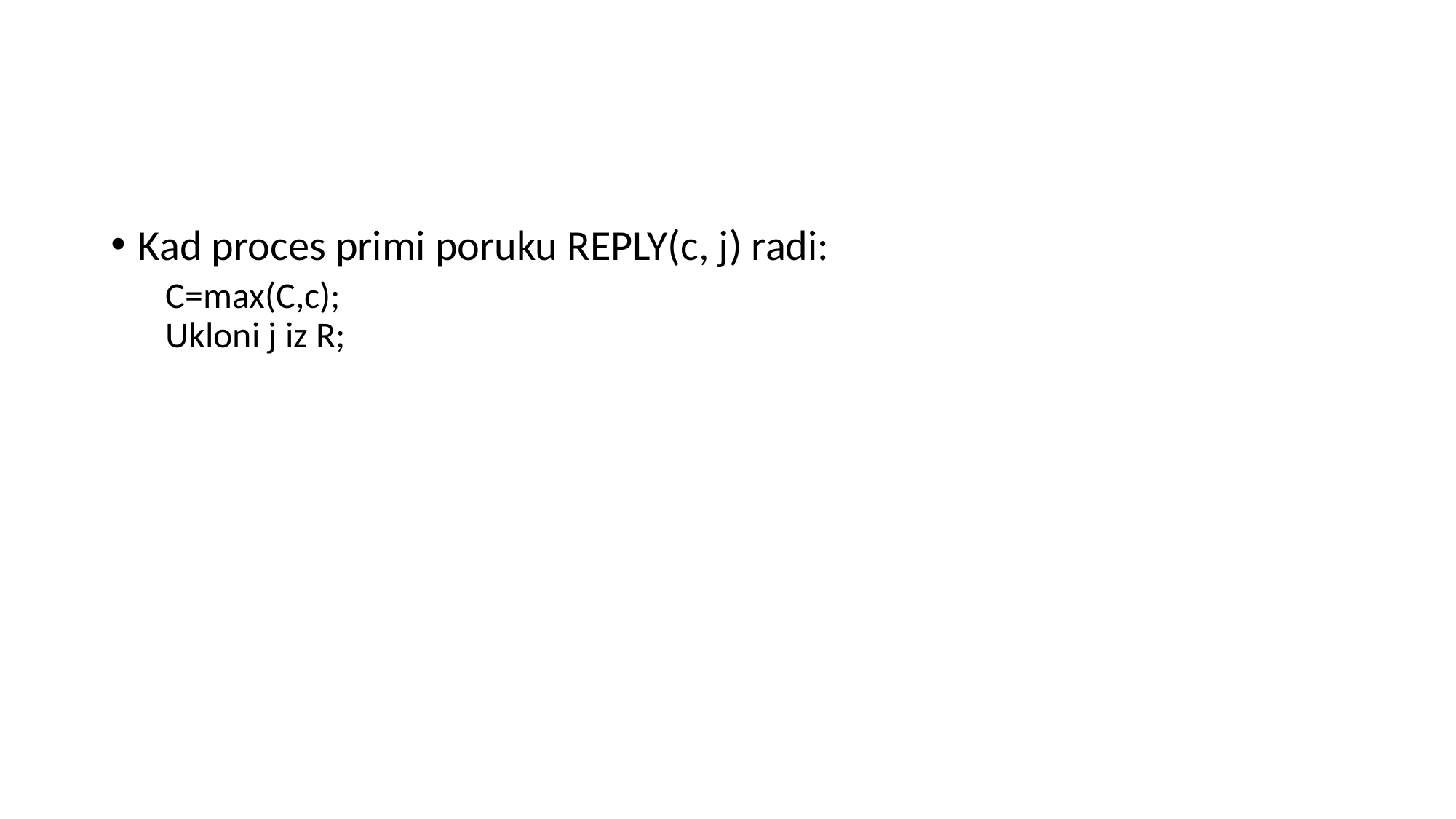

#
Kad proces primi poruku REPLY(c, j) radi:
C=max(C,c);
Ukloni j iz R;